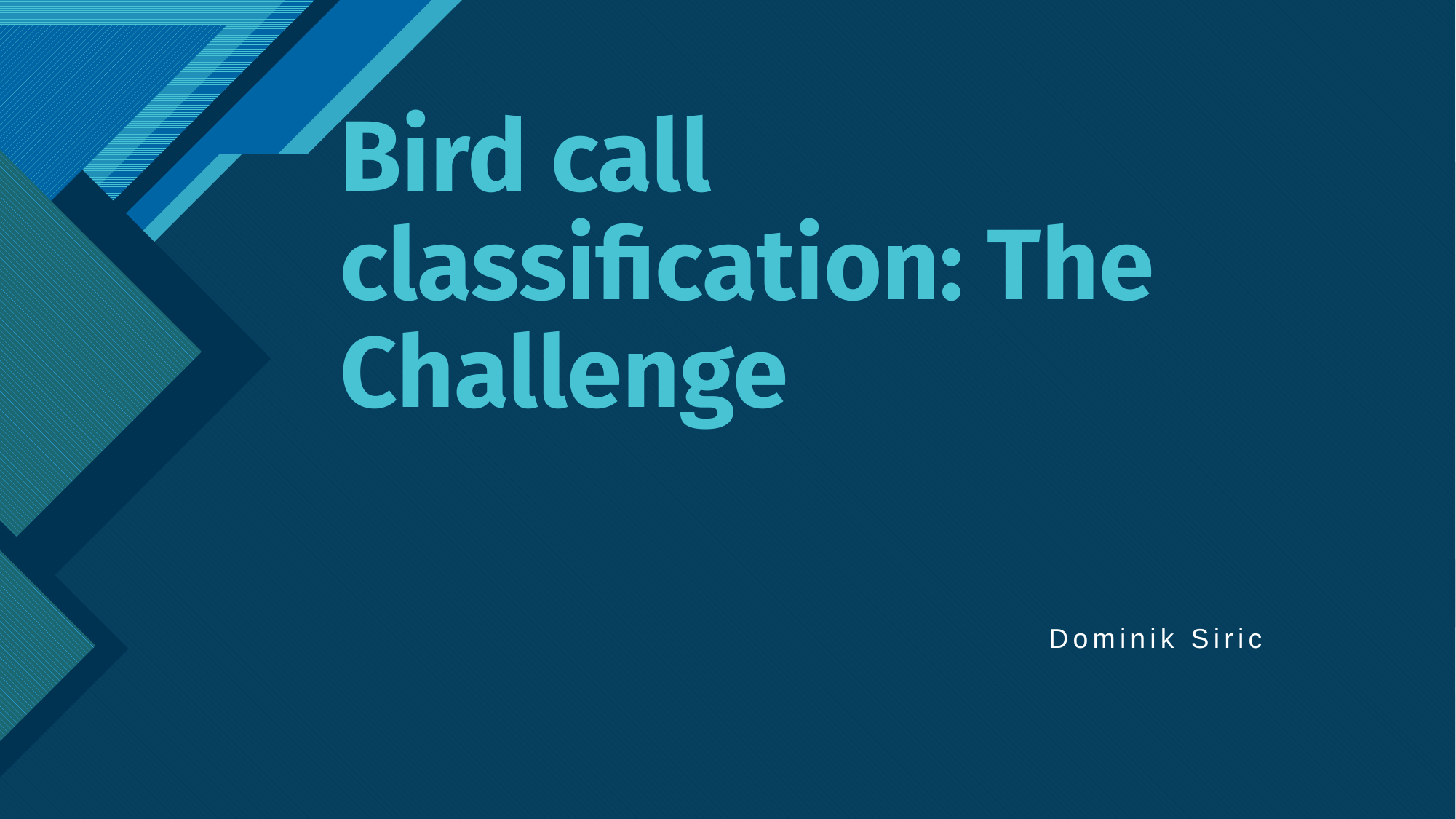

# Bird call classification: The Challenge
Dominik Siric